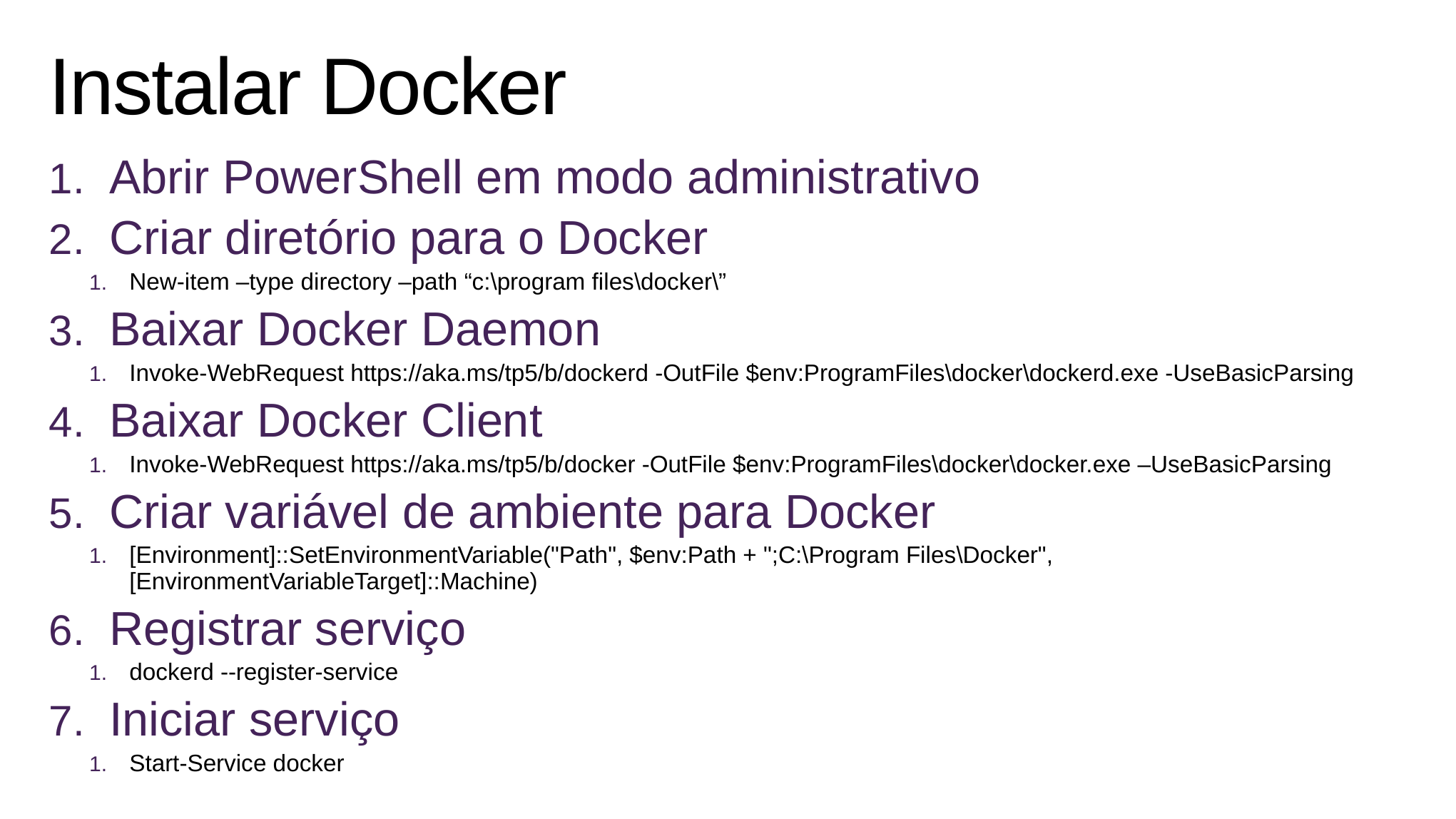

# Instalar Docker
Abrir PowerShell em modo administrativo
Criar diretório para o Docker
New-item –type directory –path “c:\program files\docker\”
Baixar Docker Daemon
Invoke-WebRequest https://aka.ms/tp5/b/dockerd -OutFile $env:ProgramFiles\docker\dockerd.exe -UseBasicParsing
Baixar Docker Client
Invoke-WebRequest https://aka.ms/tp5/b/docker -OutFile $env:ProgramFiles\docker\docker.exe –UseBasicParsing
Criar variável de ambiente para Docker
[Environment]::SetEnvironmentVariable("Path", $env:Path + ";C:\Program Files\Docker", [EnvironmentVariableTarget]::Machine)
Registrar serviço
dockerd --register-service
Iniciar serviço
Start-Service docker